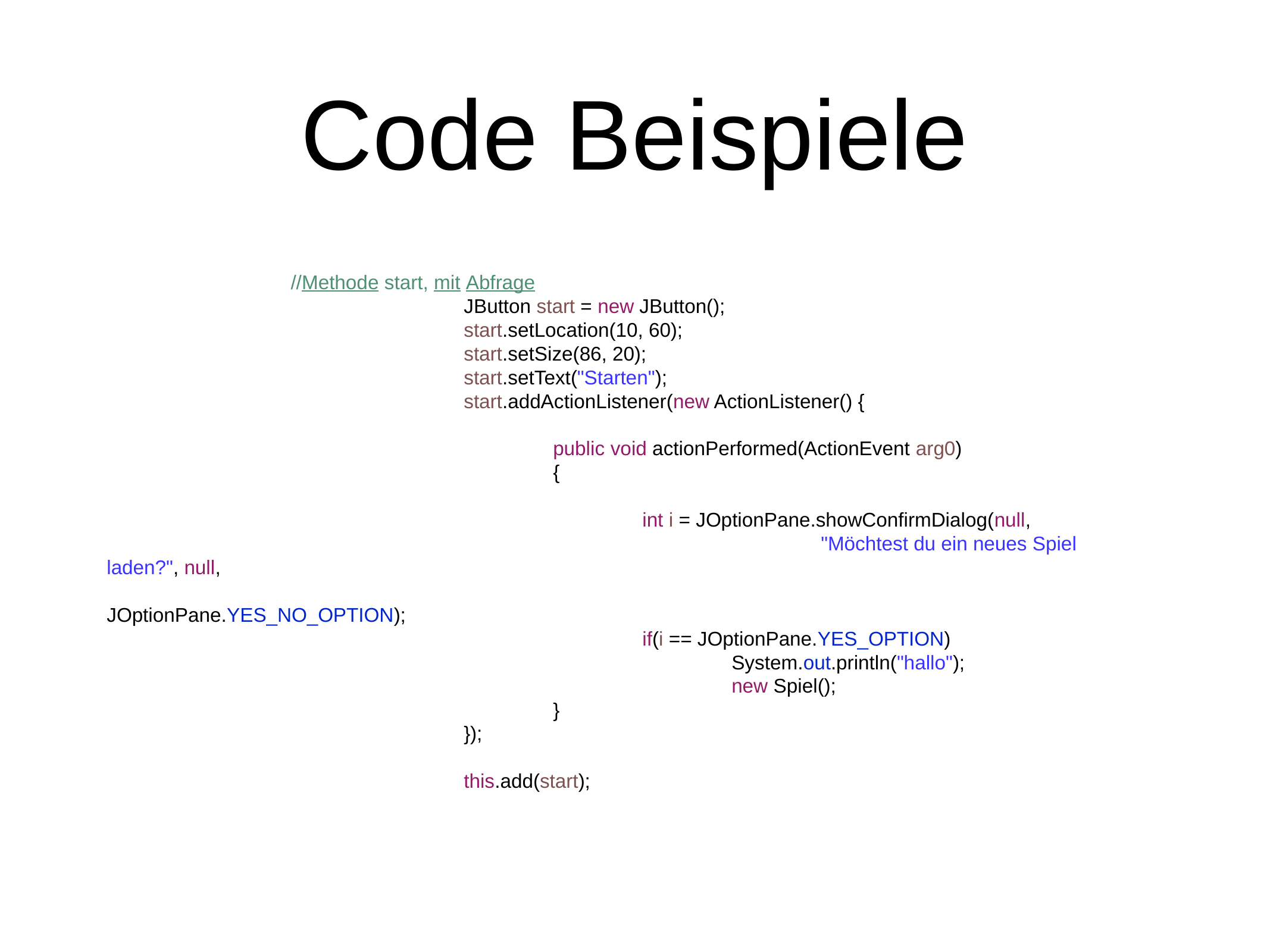

# Code Beispiele

		 //Methode start, mit Abfrage
				JButton start = new JButton();
				start.setLocation(10, 60);
				start.setSize(86, 20);
				start.setText("Starten");
				start.addActionListener(new ActionListener() {

					public void actionPerformed(ActionEvent arg0)
					{

						int i = JOptionPane.showConfirmDialog(null,
								"Möchtest du ein neues Spiel laden?", null,
								JOptionPane.YES_NO_OPTION);
						if(i == JOptionPane.YES_OPTION)
							System.out.println("hallo");
							new Spiel();
					}
				});

				this.add(start);